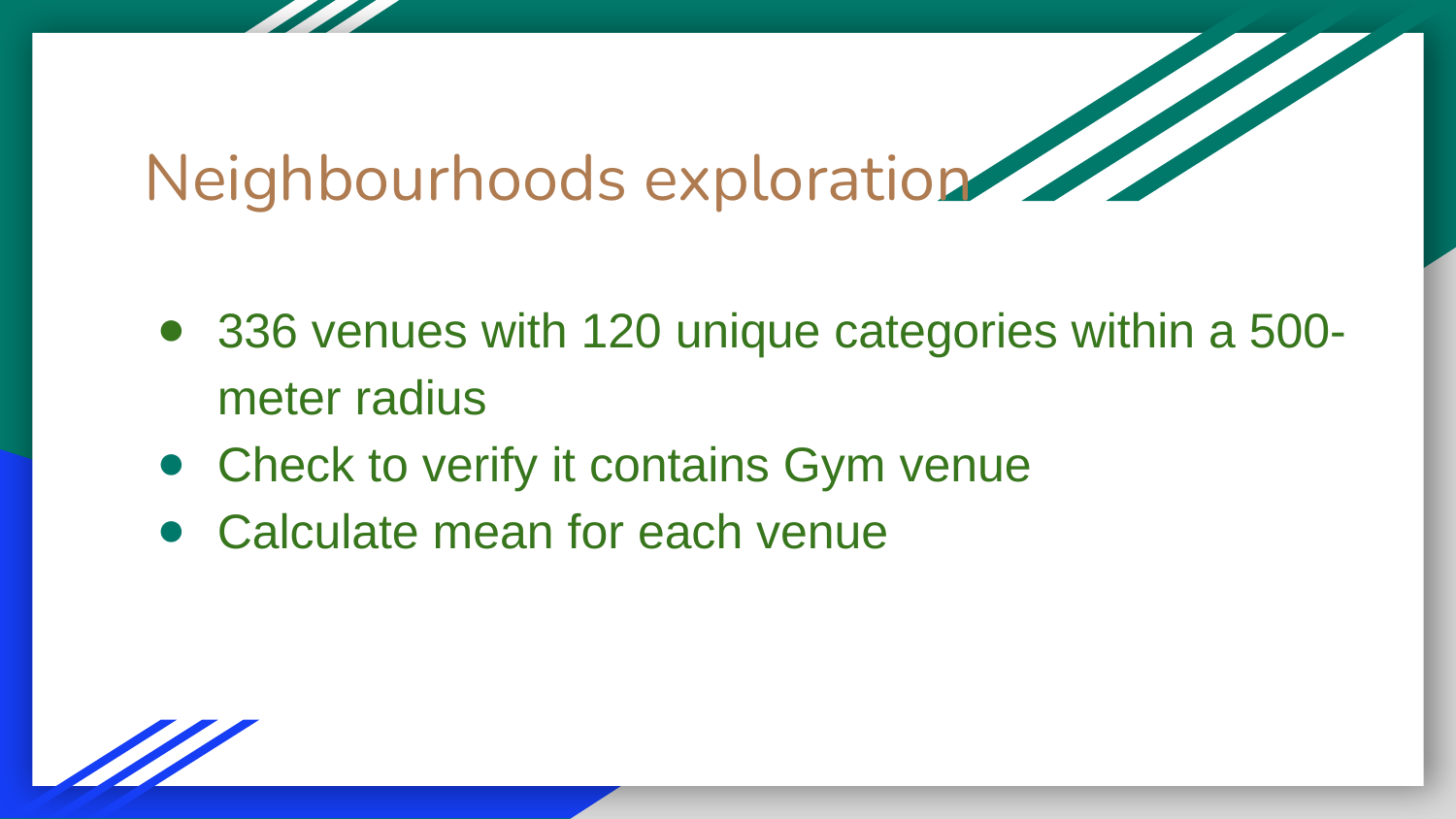

# Neighbourhoods exploration

336 venues with 120 unique categories within a 500-meter radius
Check to verify it contains Gym venue
Calculate mean for each venue